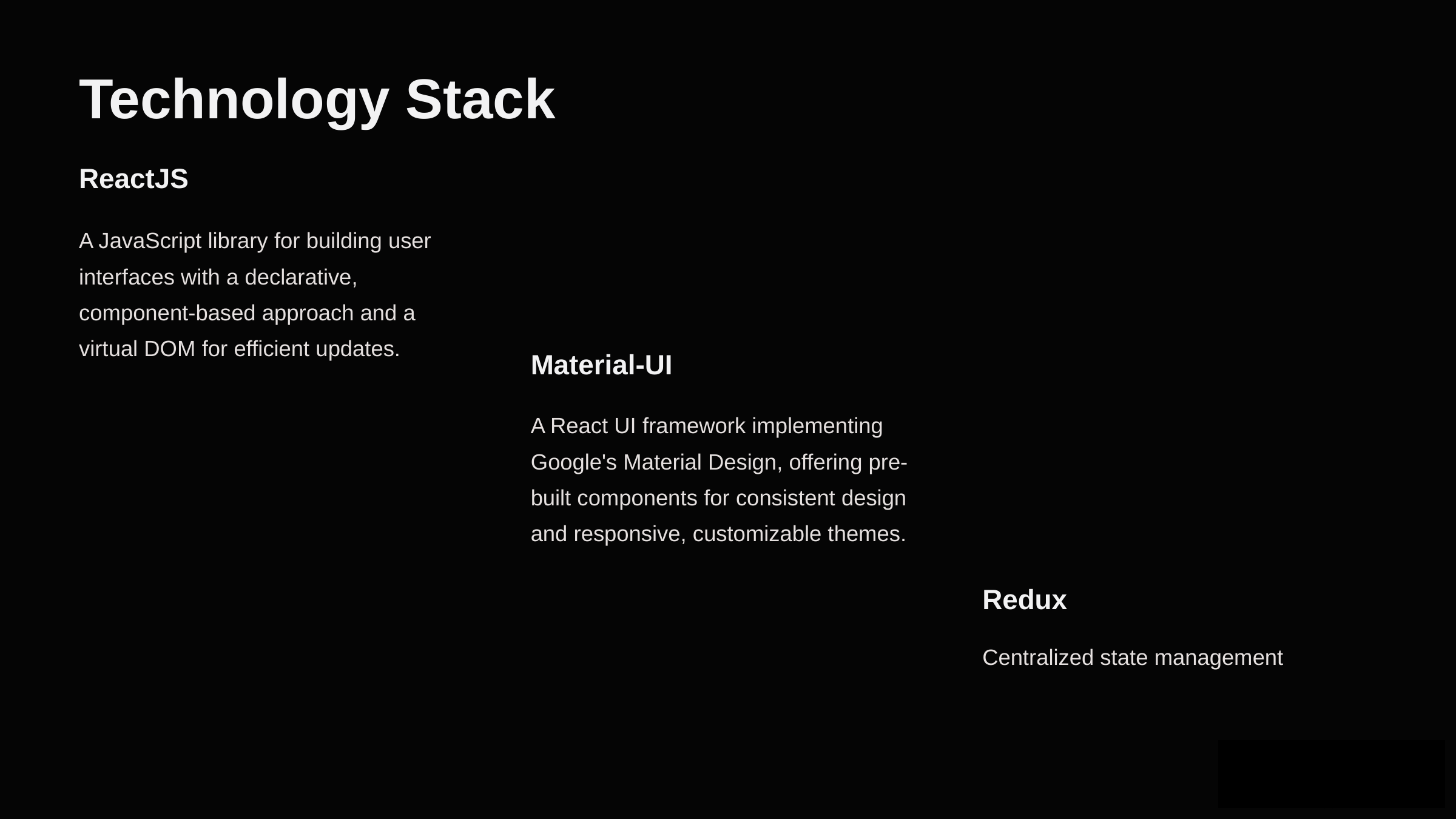

Technology Stack
ReactJS
A JavaScript library for building user interfaces with a declarative, component-based approach and a virtual DOM for efficient updates.
Material-UI
A React UI framework implementing Google's Material Design, offering pre-built components for consistent design and responsive, customizable themes.
Redux
Centralized state management